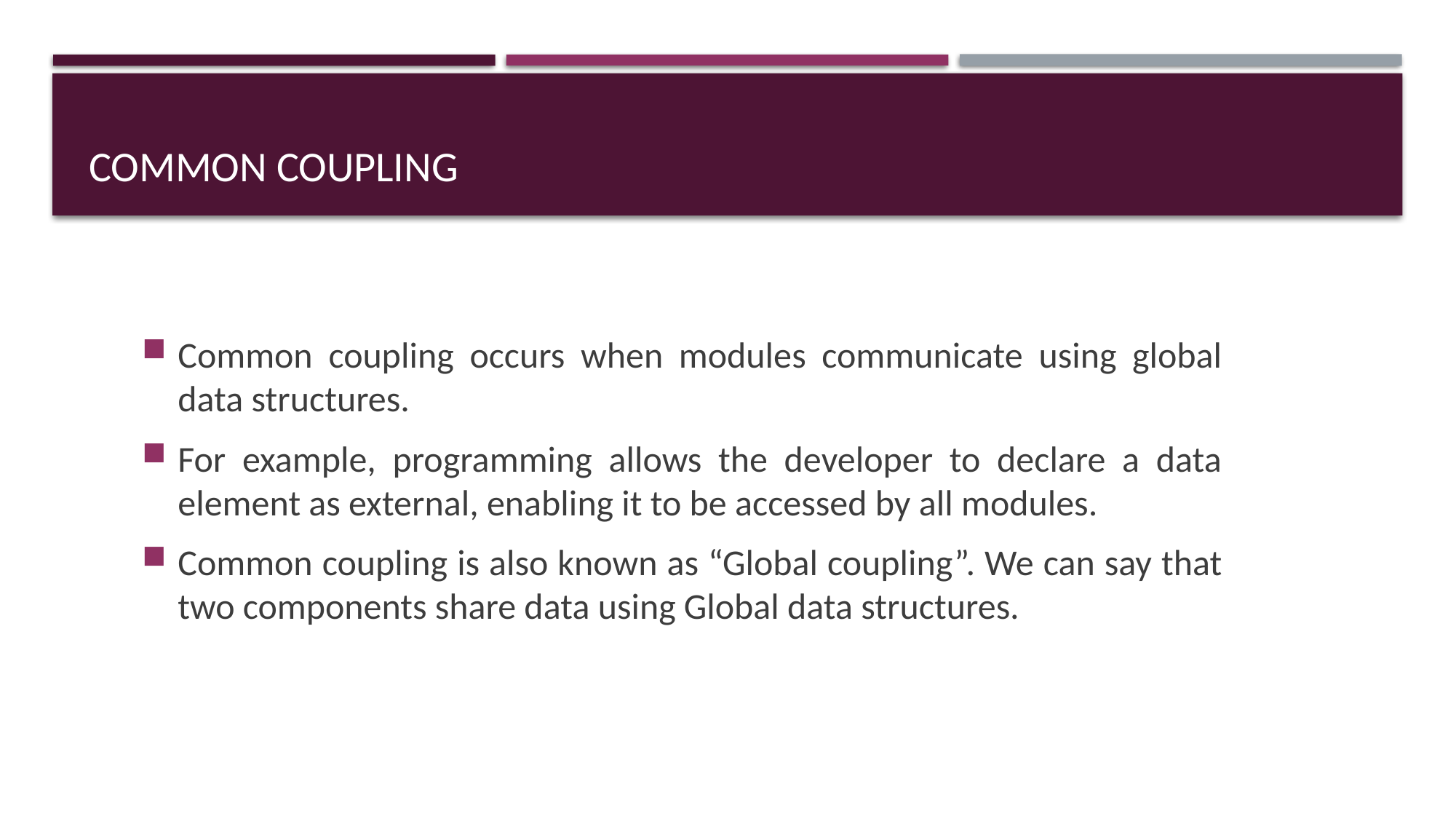

# Common Coupling
Common coupling occurs when modules communicate using global data structures.
For example, programming allows the developer to declare a data element as external, enabling it to be accessed by all modules.
Common coupling is also known as “Global coupling”. We can say that two components share data using Global data structures.